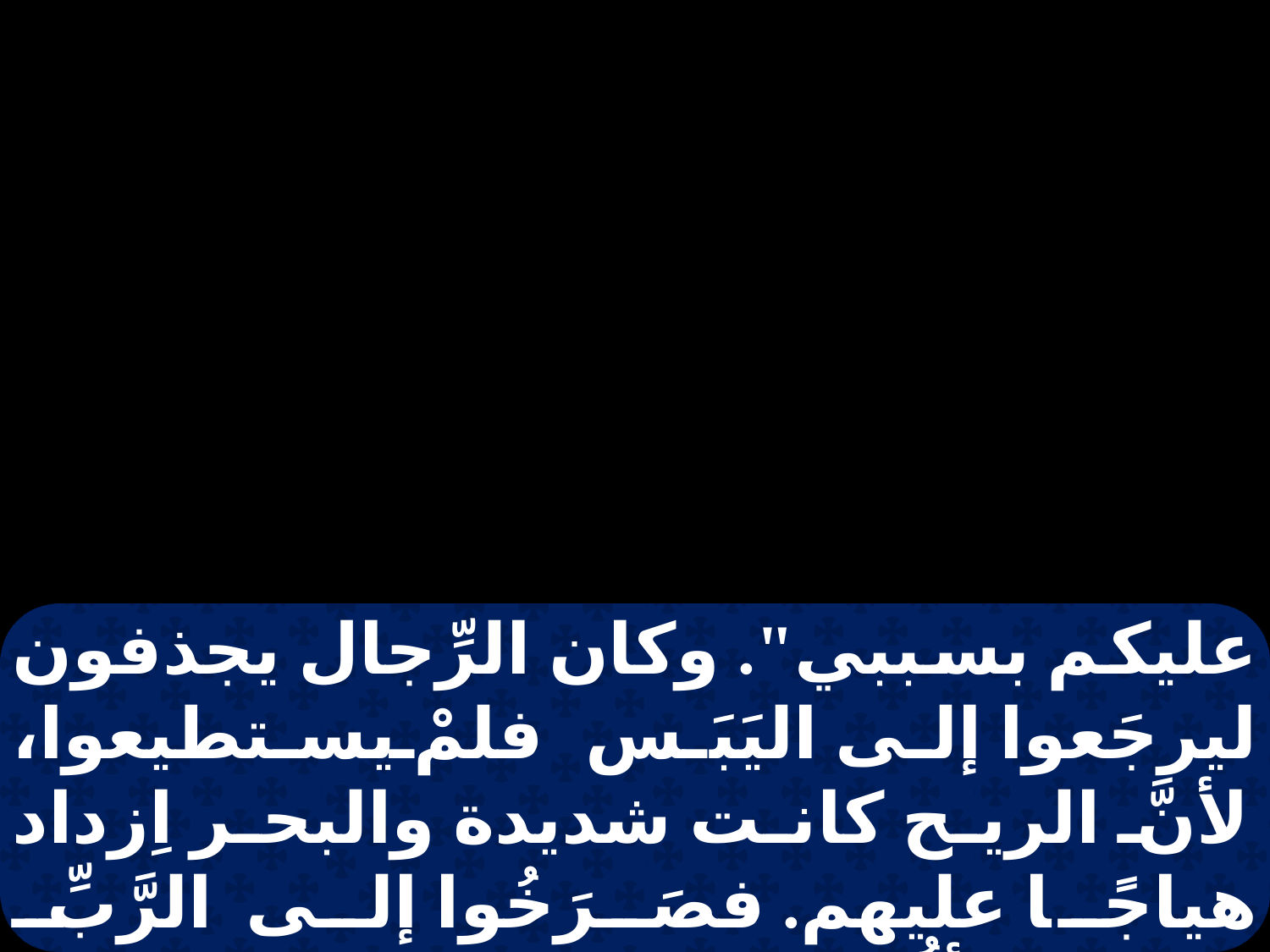

عليكم بسببي". وكان الرِّجال يجذفون ليرجَعوا إلى اليَبَس فلمْ يستطيعوا، لأنَّ الريح كانت شديدة والبحر اِزداد هياجًا عليهم. فصَرَخُوا إلى الرَّبِّ وقالوا: "أيُّها الرب، لا تهلِكنا بسبب نفس هذا الرجل، ولا تجعل علينا